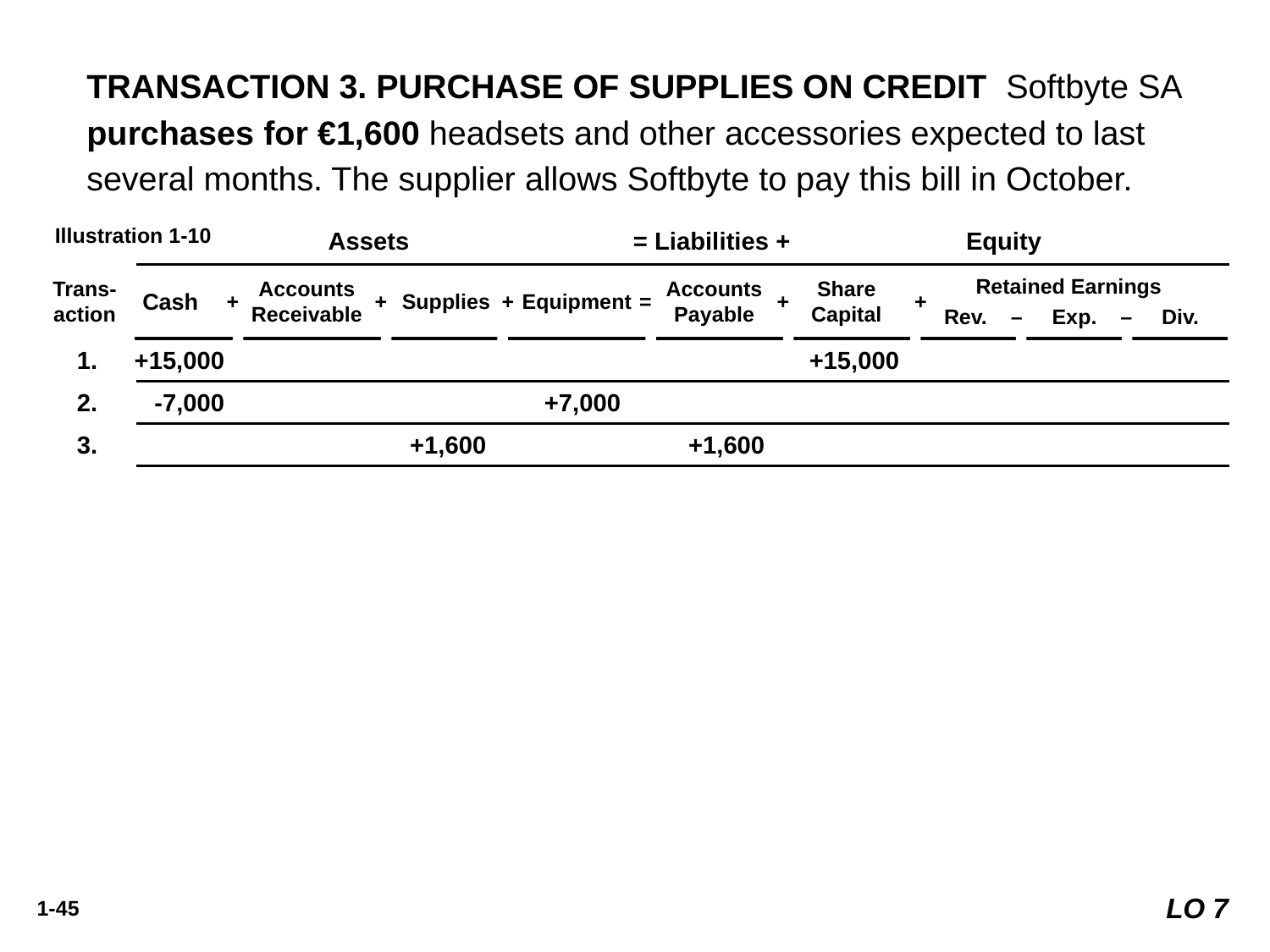

TRANSACTION 3. PURCHASE OF SUPPLIES ON CREDIT  Softbyte SA purchases for €1,600 headsets and other accessories expected to last several months. The supplier allows Softbyte to pay this bill in October.
Illustration 1-10
	Assets	= Liabilities +	Equity
Trans-
action
Cash
+
Accounts
Receivable
+
Supplies
+
Equipment
=
Accounts
Payable
+
Share Capital
Retained Earnings
 Rev.    –     Exp.    –     Div.
+

	1.	+15,000	+15,000
	2.	-7,000	+7,000
	3.	+1,600	+1,600
	4.	+1,200	+1,200

	5.					+250			-250
	6.	+1,500	+2,000					+3,500
	7.	-1,700							-600
									-900
									-200
	8.	-250				-250
	9.	+600	-600
	10.	-1,300								-1,300

-

-

+
+
+
=
+
+

		$8,050	$1,400	$1,600	$7,000	$1,600	$15,000	$4,700	$1,950	$1,300

LO 7